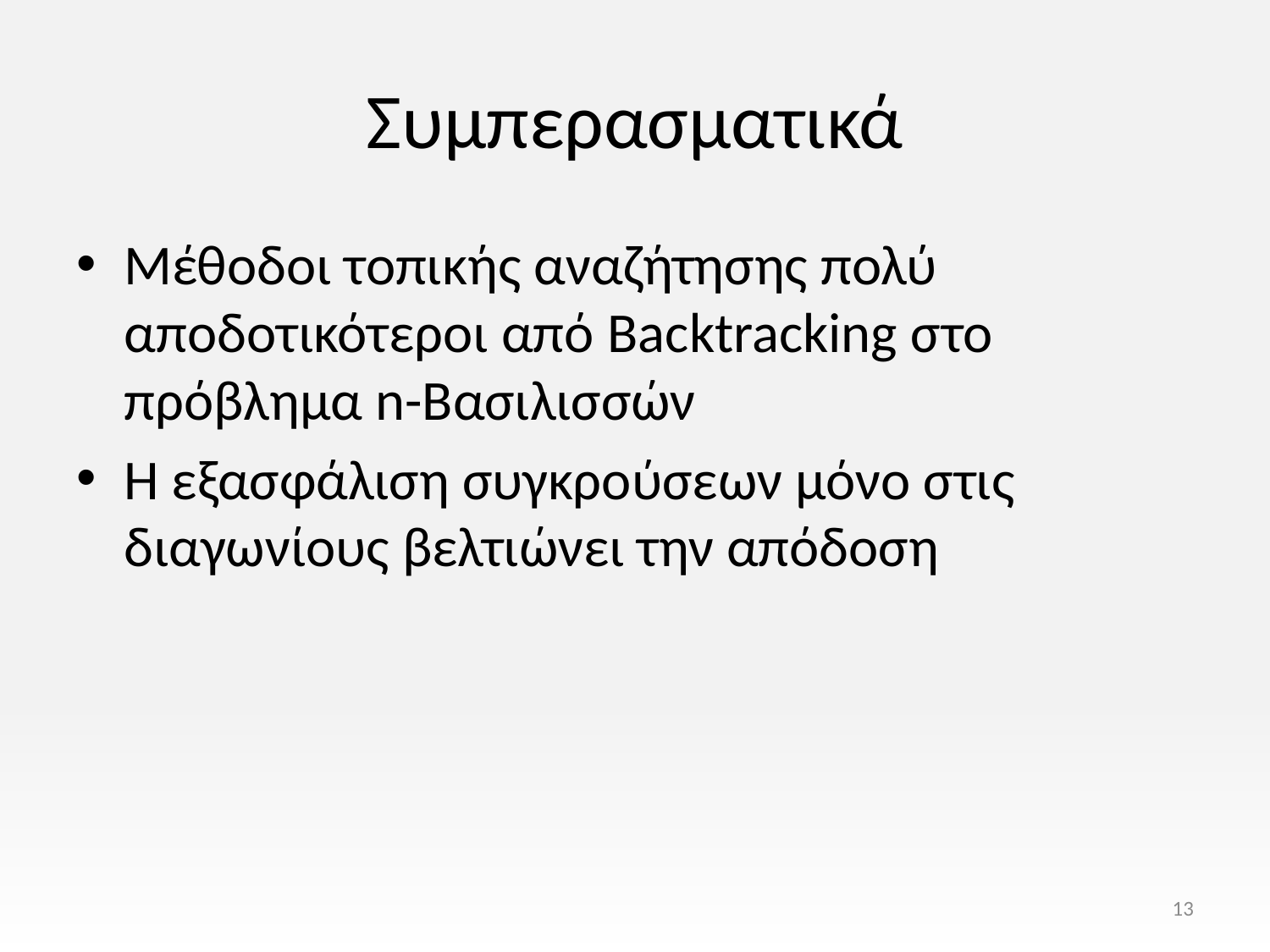

# Συμπερασματικά
Μέθοδοι τοπικής αναζήτησης πολύ αποδοτικότεροι από Backtracking στο πρόβλημα n-Βασιλισσών
H εξασφάλιση συγκρούσεων μόνο στις διαγωνίους βελτιώνει την απόδοση
13